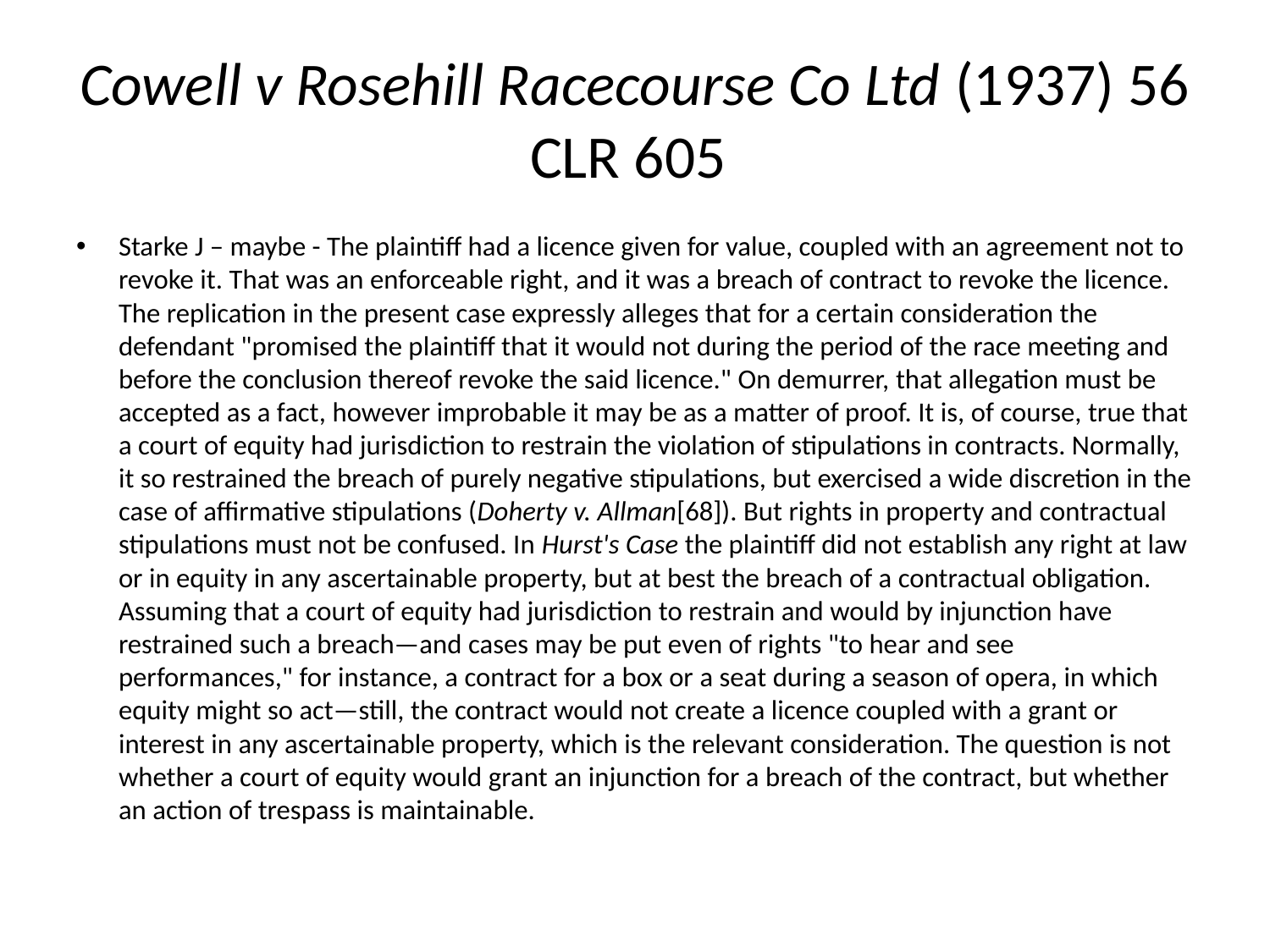

# Cowell v Rosehill Racecourse Co Ltd (1937) 56 CLR 605
Starke J – maybe - The plaintiff had a licence given for value, coupled with an agreement not to revoke it. That was an enforceable right, and it was a breach of contract to revoke the licence. The replication in the present case expressly alleges that for a certain consideration the defendant "promised the plaintiff that it would not during the period of the race meeting and before the conclusion thereof revoke the said licence." On demurrer, that allegation must be accepted as a fact, however improbable it may be as a matter of proof. It is, of course, true that a court of equity had jurisdiction to restrain the violation of stipulations in contracts. Normally, it so restrained the breach of purely negative stipulations, but exercised a wide discretion in the case of affirmative stipulations (Doherty v. Allman[68]). But rights in property and contractual stipulations must not be confused. In Hurst's Case the plaintiff did not establish any right at law or in equity in any ascertainable property, but at best the breach of a contractual obligation. Assuming that a court of equity had jurisdiction to restrain and would by injunction have restrained such a breach—and cases may be put even of rights "to hear and see performances," for instance, a contract for a box or a seat during a season of opera, in which equity might so act—still, the contract would not create a licence coupled with a grant or interest in any ascertainable property, which is the relevant consideration. The question is not whether a court of equity would grant an injunction for a breach of the contract, but whether an action of trespass is maintainable.